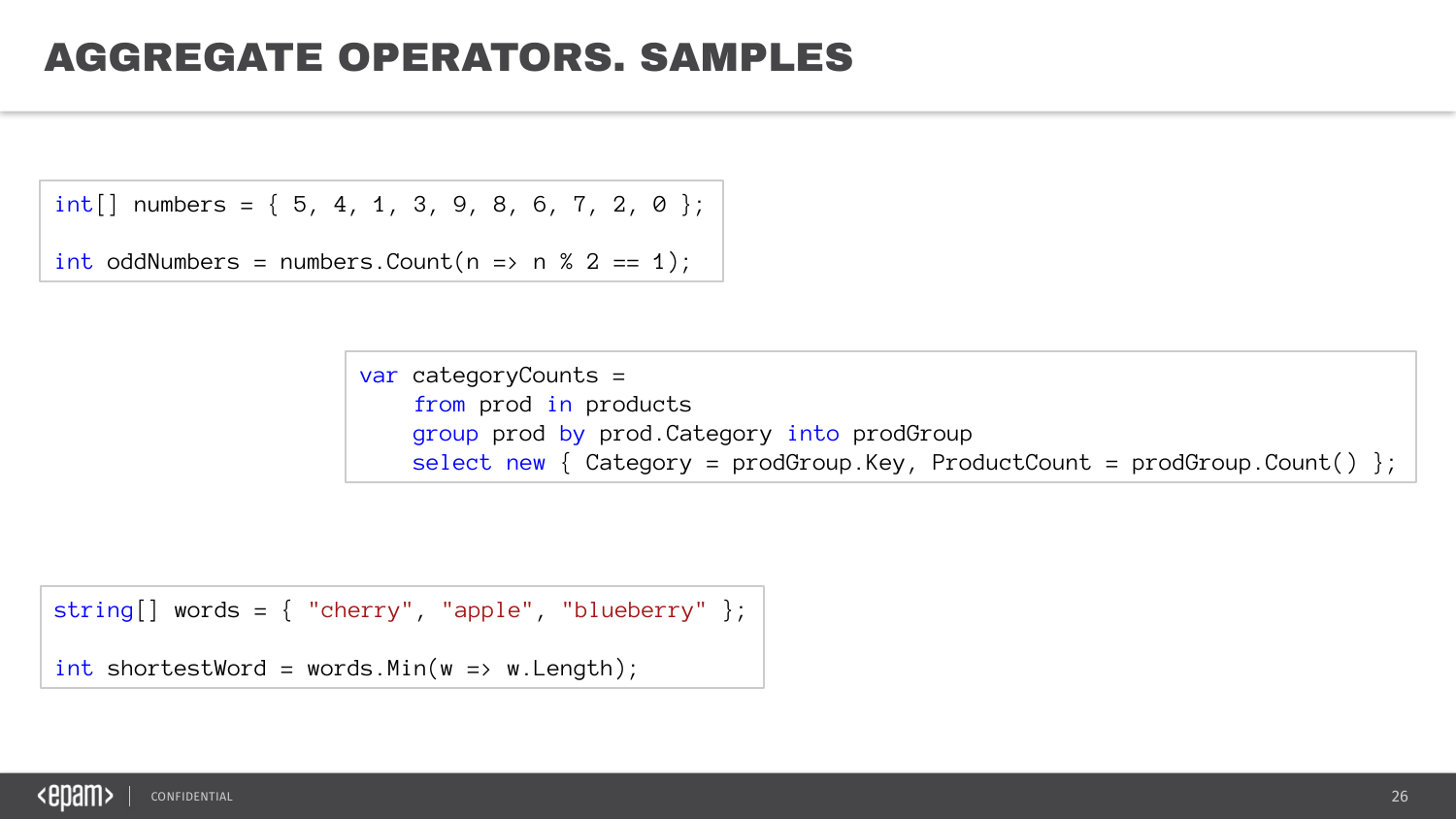

Aggregate Operators. Samples
int[] numbers = { 5, 4, 1, 3, 9, 8, 6, 7, 2, 0 };
int oddNumbers = numbers.Count(n => n % 2 == 1);
var categoryCounts =
    from prod in products
    group prod by prod.Category into prodGroup
    select new { Category = prodGroup.Key, ProductCount = prodGroup.Count() };
string[] words = { "cherry", "apple", "blueberry" };
int shortestWord = words.Min(w => w.Length);